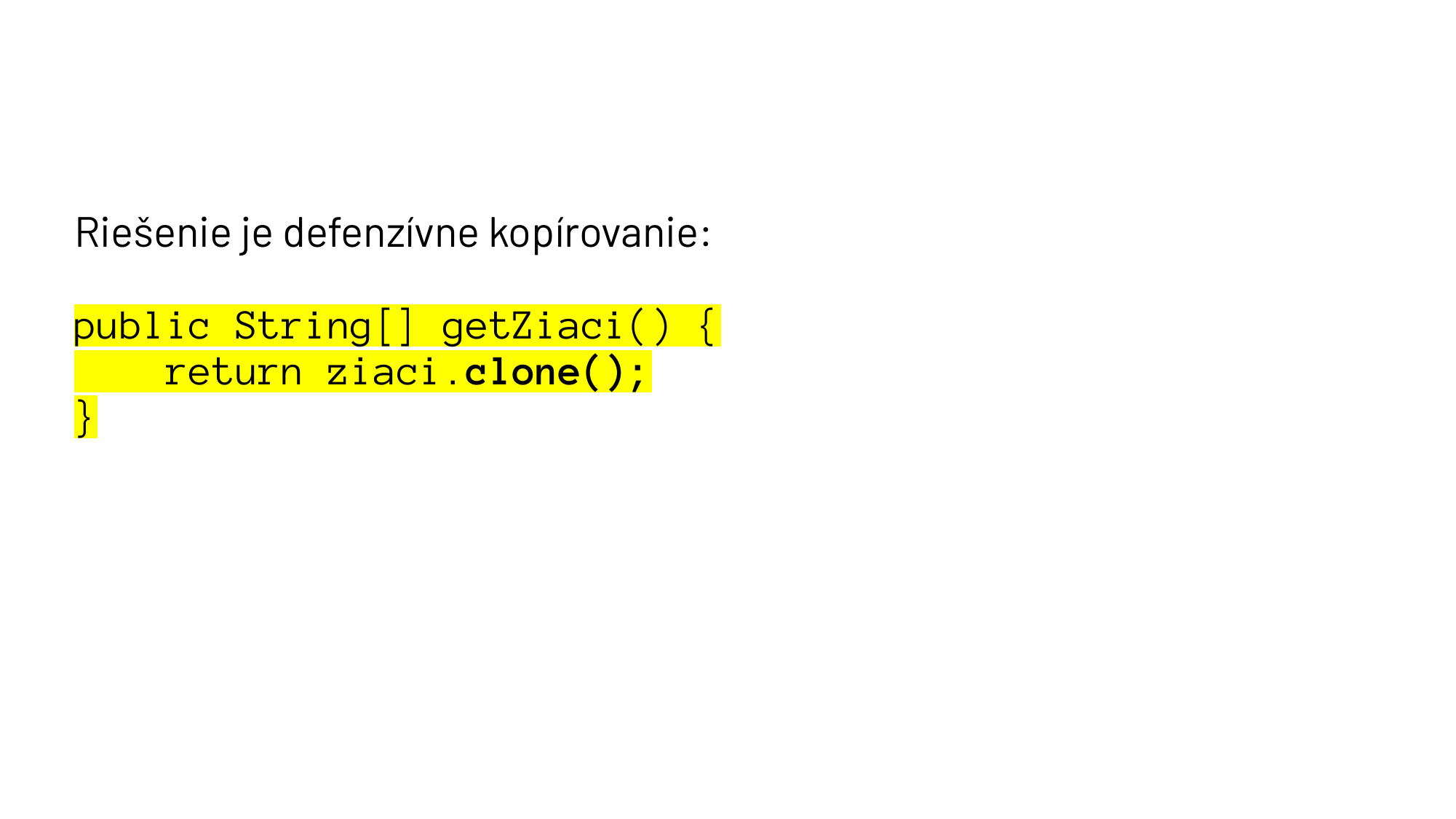

Riešenie je defenzívne kopírovanie:

public String[] getZiaci() {
    return ziaci.clone();
}